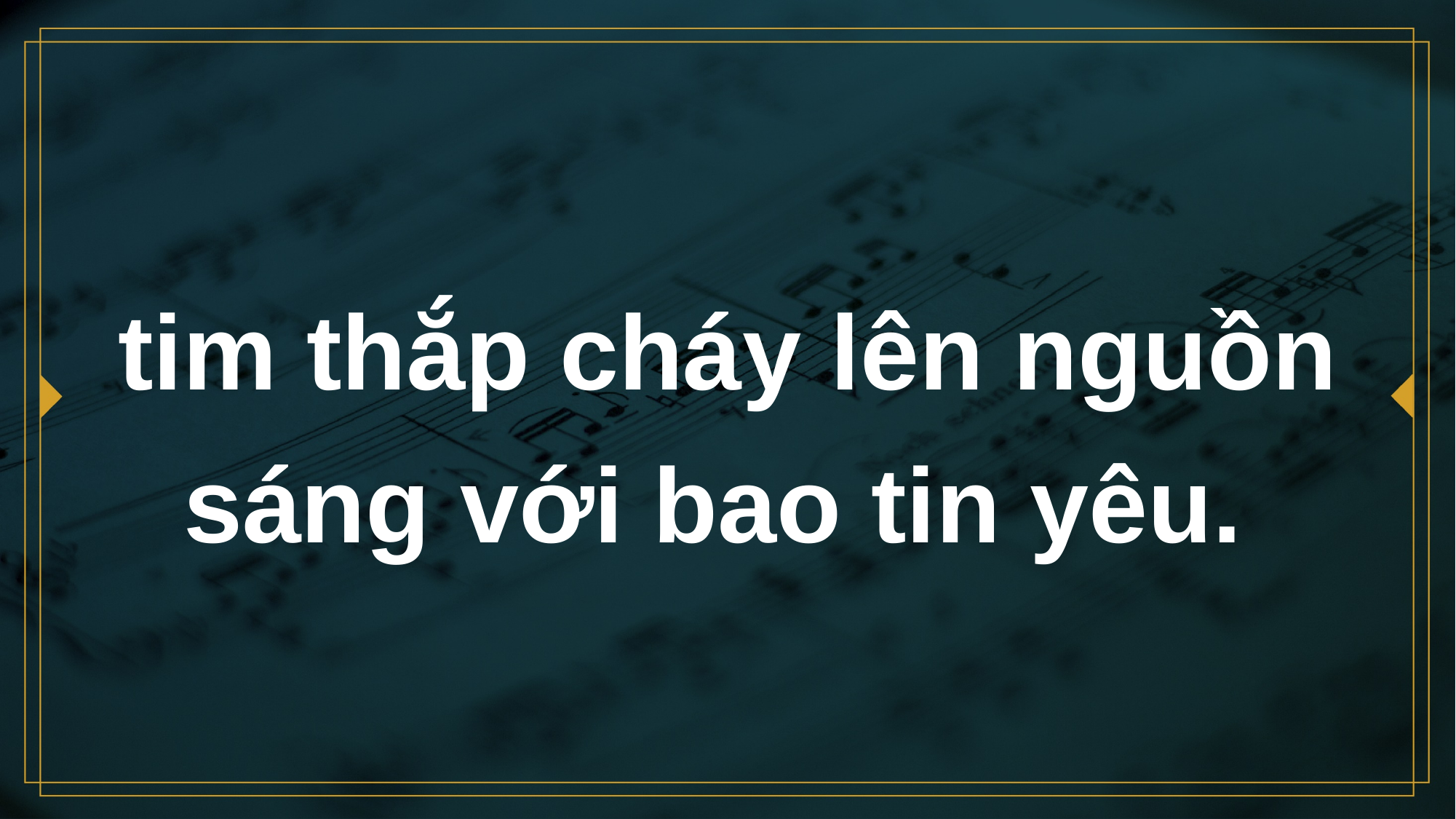

# tim thắp cháy lên nguồn sáng với bao tin yêu.